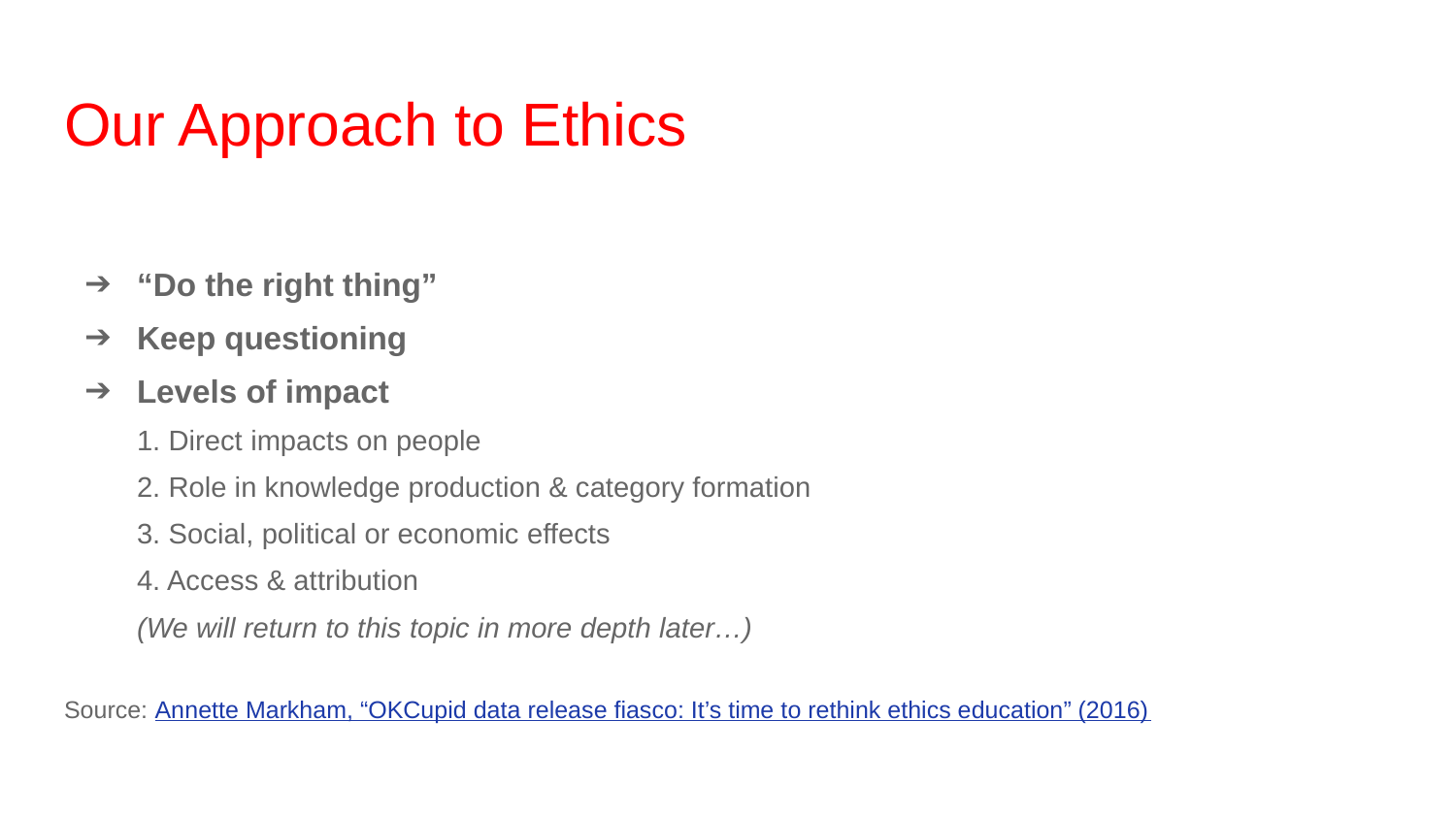

# Our Approach to Ethics
“Do the right thing”
Keep questioning
Levels of impact
1. Direct impacts on people
2. Role in knowledge production & category formation
3. Social, political or economic effects
4. Access & attribution
(We will return to this topic in more depth later…)

Source: Annette Markham, “OKCupid data release fiasco: It’s time to rethink ethics education” (2016)